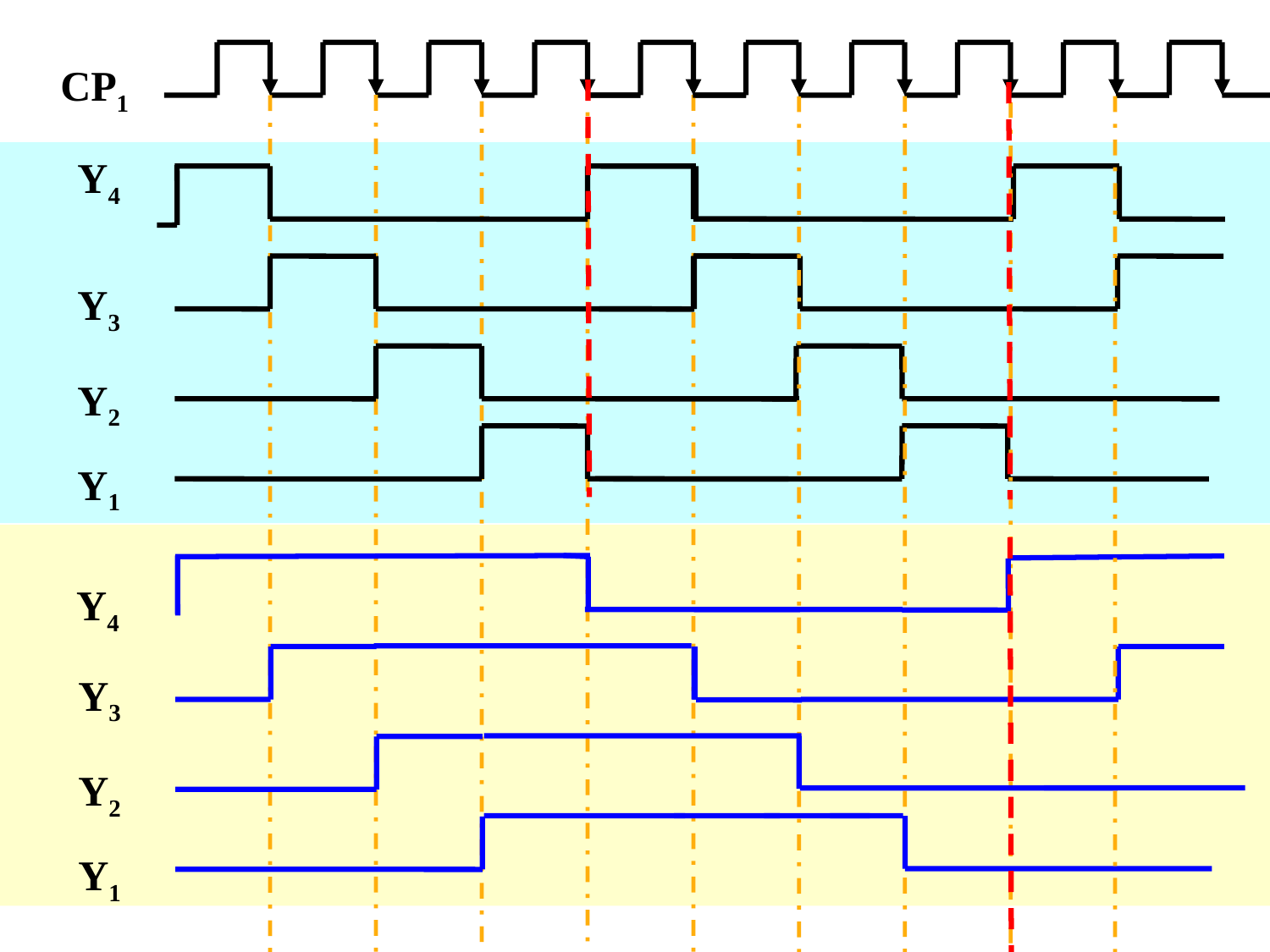

CP1

Y4

Y3

Y2

Y1

Y4

Y3

Y2

Y1